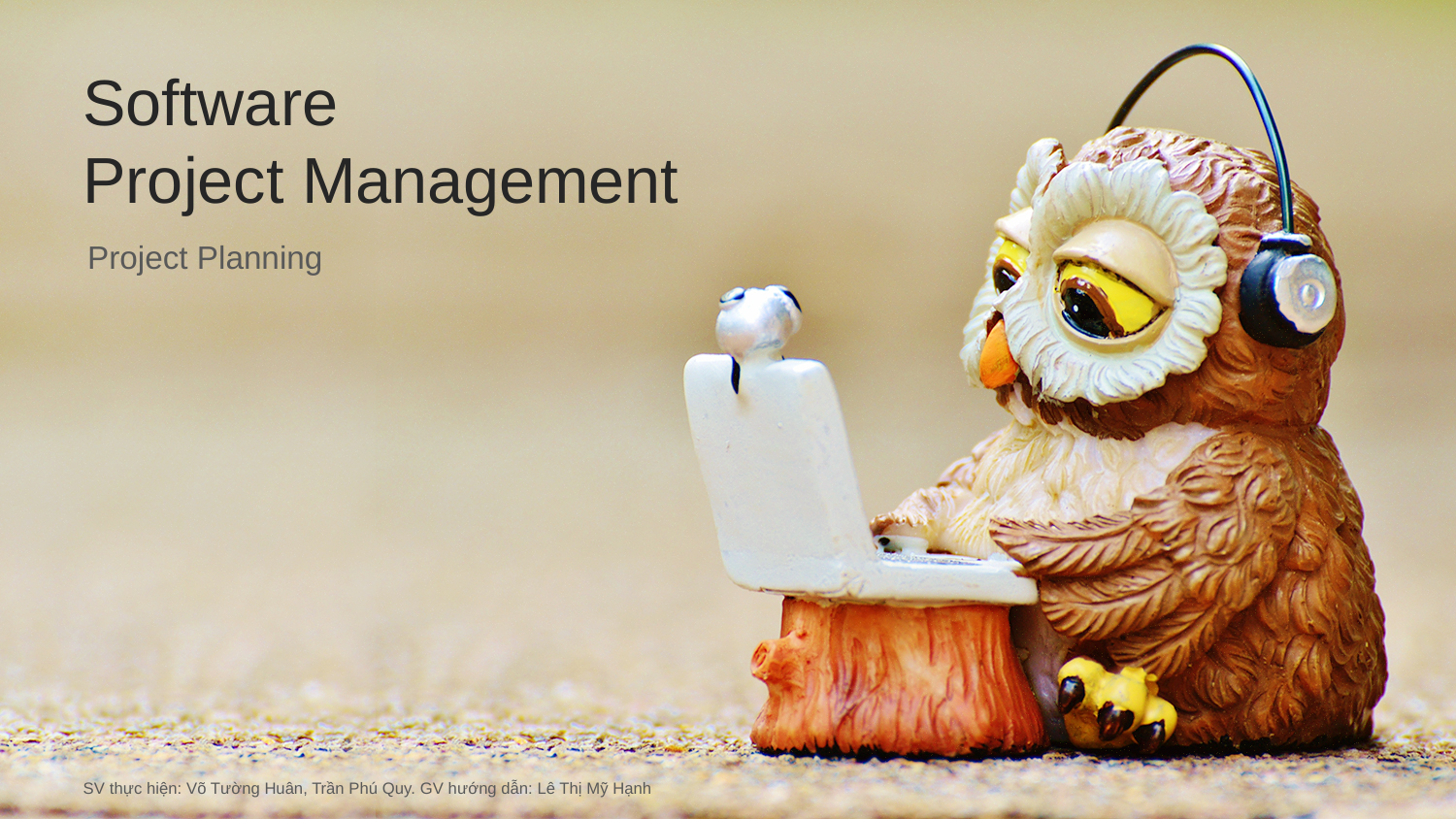

Software
Project Management
Project Planning
SV thực hiện: Võ Tường Huân, Trần Phú Quy. GV hướng dẫn: Lê Thị Mỹ Hạnh